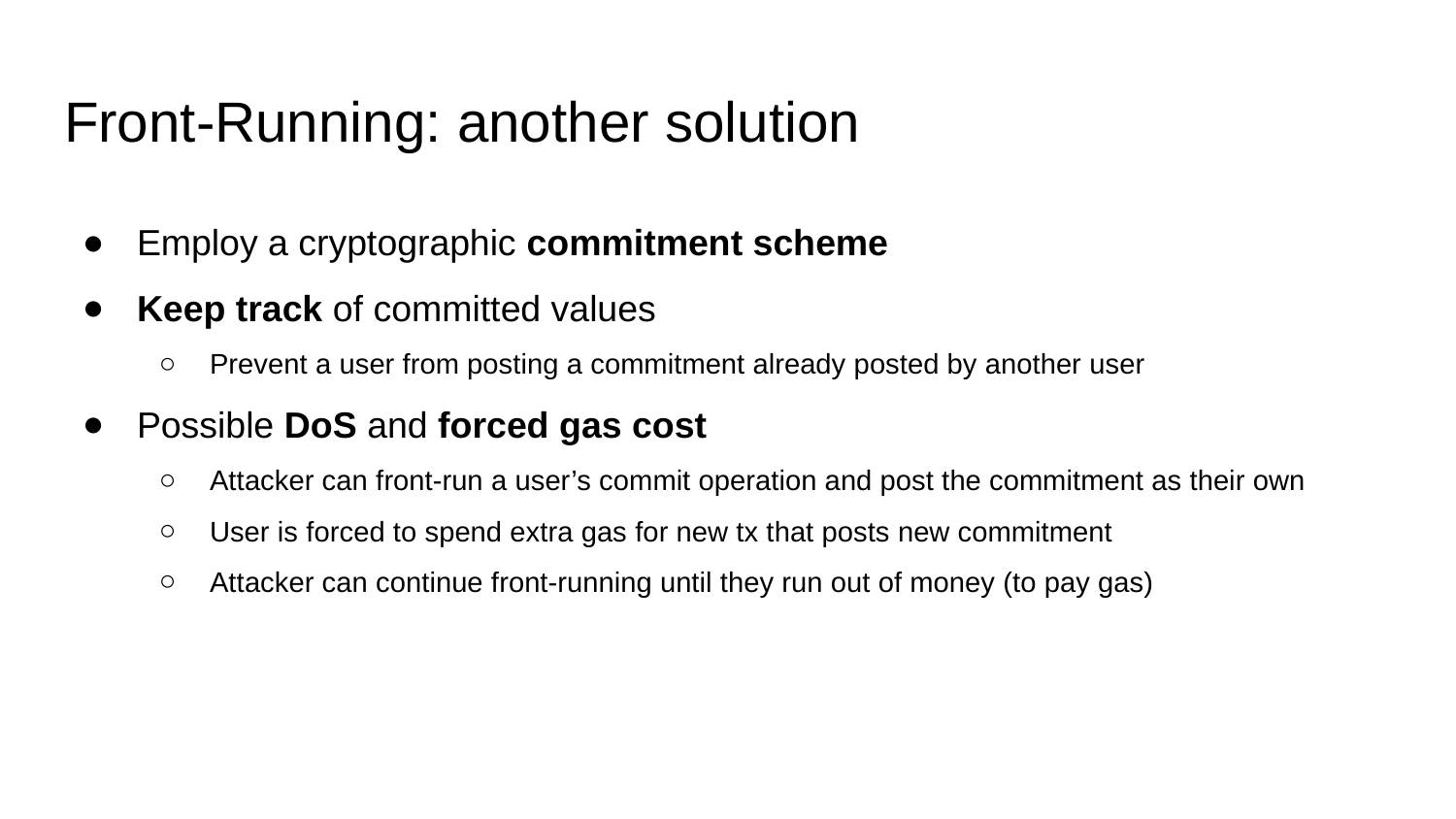

# Front-Running: another solution
Employ a cryptographic commitment scheme
Keep track of committed values
Prevent a user from posting a commitment already posted by another user
Possible DoS and forced gas cost
Attacker can front-run a user’s commit operation and post the commitment as their own
User is forced to spend extra gas for new tx that posts new commitment
Attacker can continue front-running until they run out of money (to pay gas)